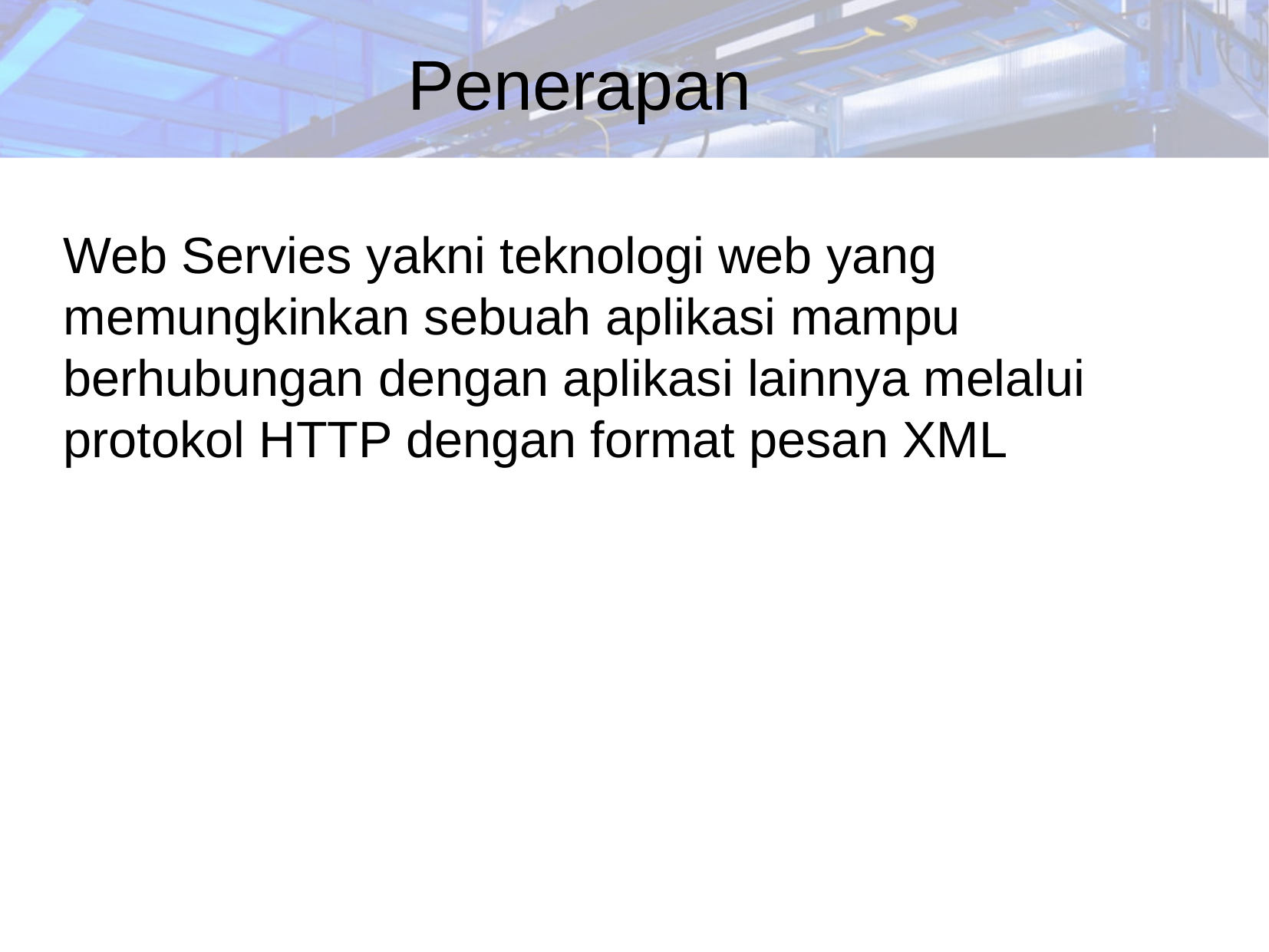

Penerapan
Web Servies yakni teknologi web yang memungkinkan sebuah aplikasi mampu berhubungan dengan aplikasi lainnya melalui protokol HTTP dengan format pesan XML